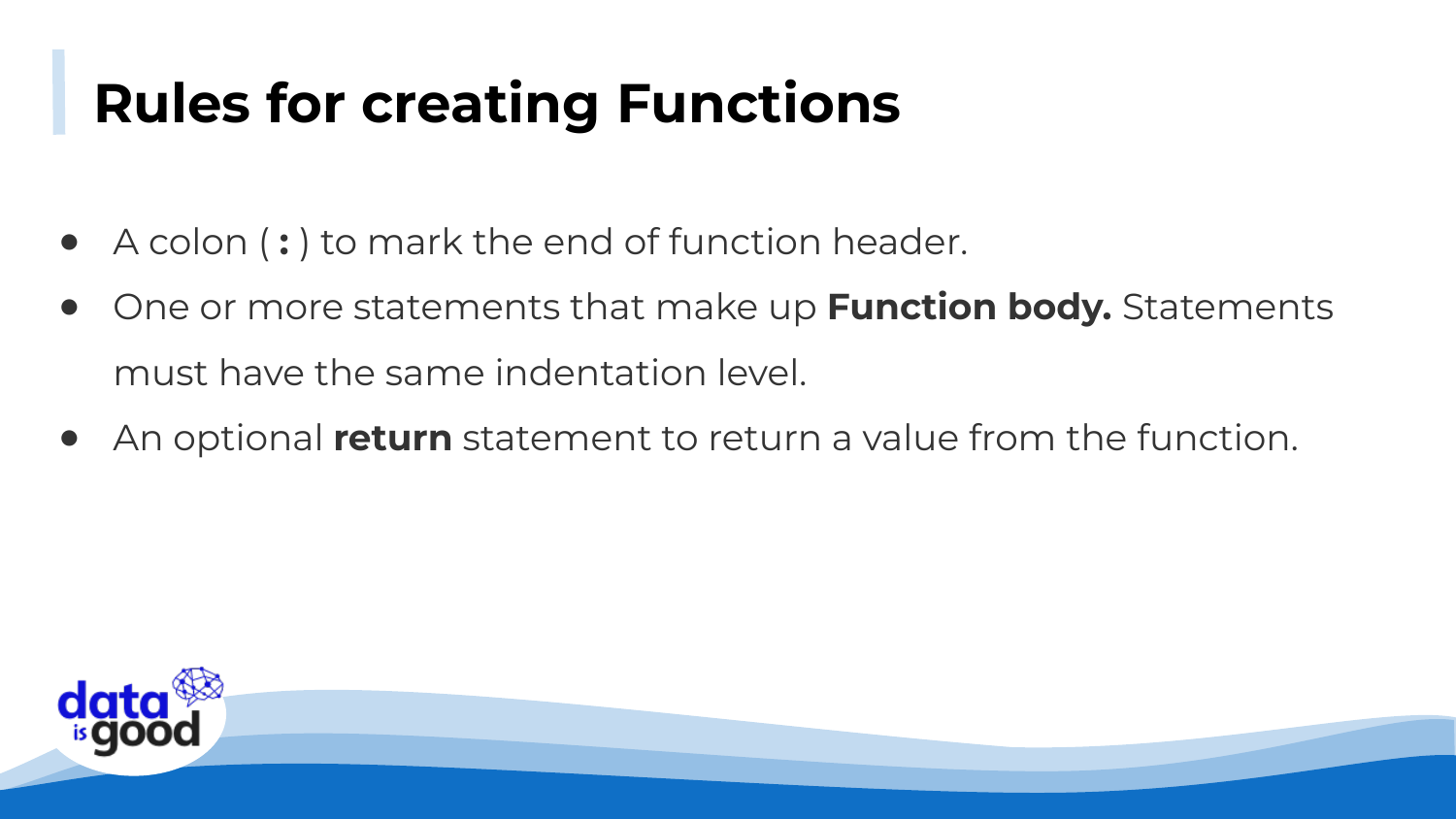

Rules for creating Functions
A colon ( : ) to mark the end of function header.
One or more statements that make up Function body. Statements must have the same indentation level.
An optional return statement to return a value from the function.